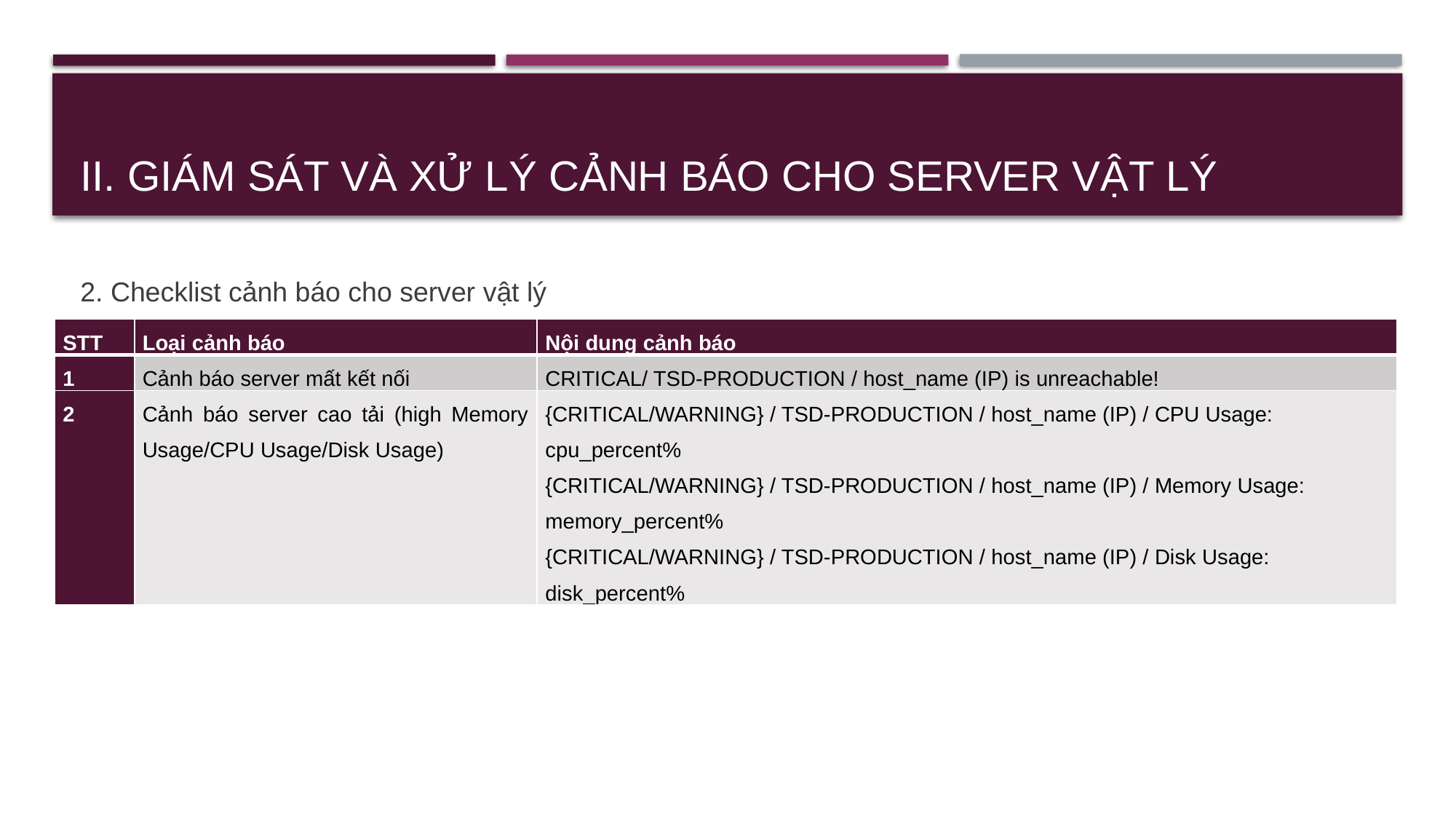

# II. Giám sát và xử lý cảnh báo cho server vật lý

2. Checklist cảnh báo cho server vật lý

| STT | Loại cảnh báo | Nội dung cảnh báo |
| --- | --- | --- |
| 1 | Cảnh báo server mất kết nối | CRITICAL/ TSD-PRODUCTION / host\_name (IP) is unreachable! |
| 2 | Cảnh báo server cao tải (high Memory Usage/CPU Usage/Disk Usage) | {CRITICAL/WARNING} / TSD-PRODUCTION / host\_name (IP) / CPU Usage: cpu\_percent% {CRITICAL/WARNING} / TSD-PRODUCTION / host\_name (IP) / Memory Usage: memory\_percent% {CRITICAL/WARNING} / TSD-PRODUCTION / host\_name (IP) / Disk Usage: disk\_percent% |